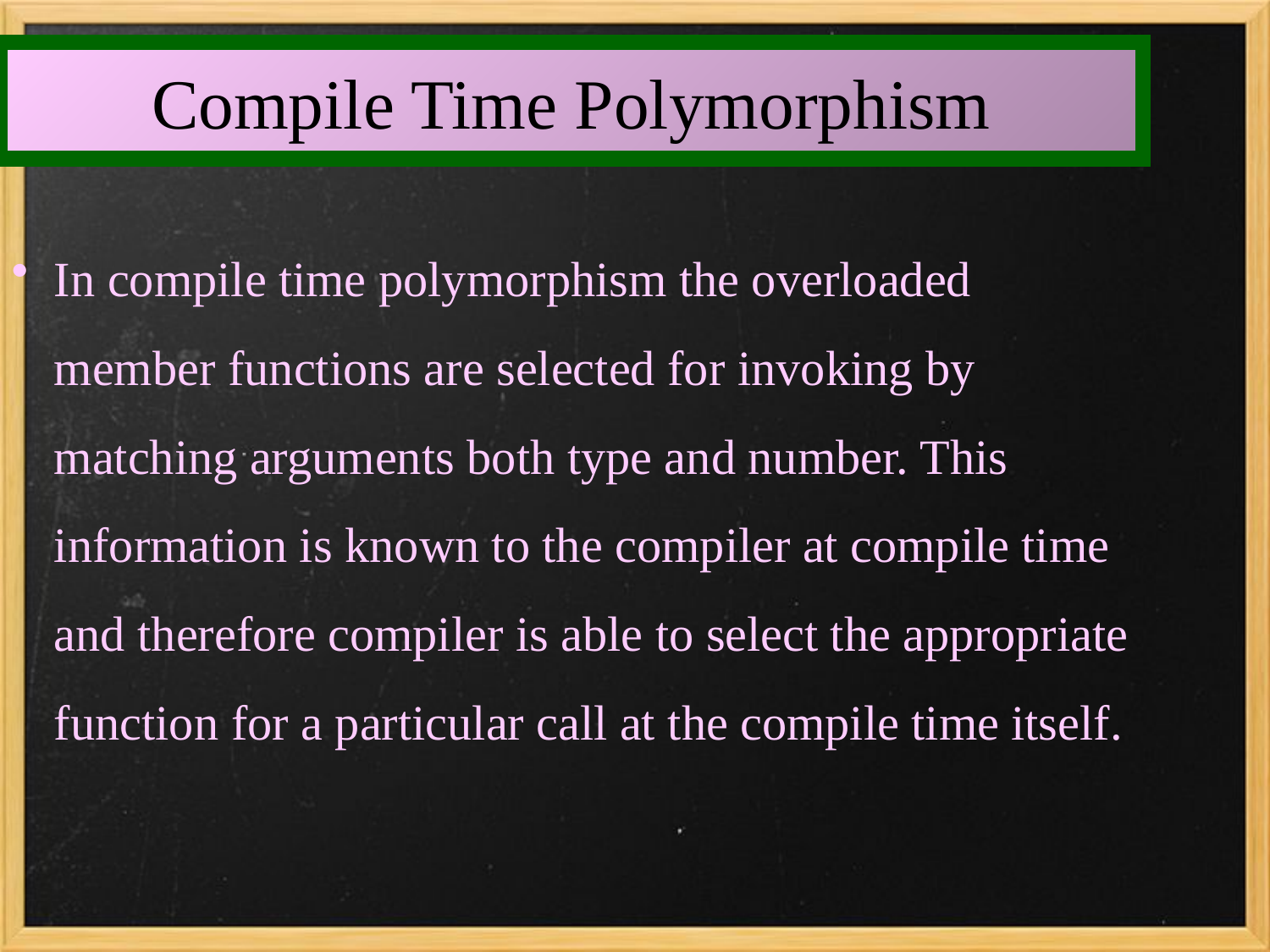

Compile Time Polymorphism
In compile time polymorphism the overloaded member functions are selected for invoking by matching arguments both type and number. This information is known to the compiler at compile time and therefore compiler is able to select the appropriate function for a particular call at the compile time itself.